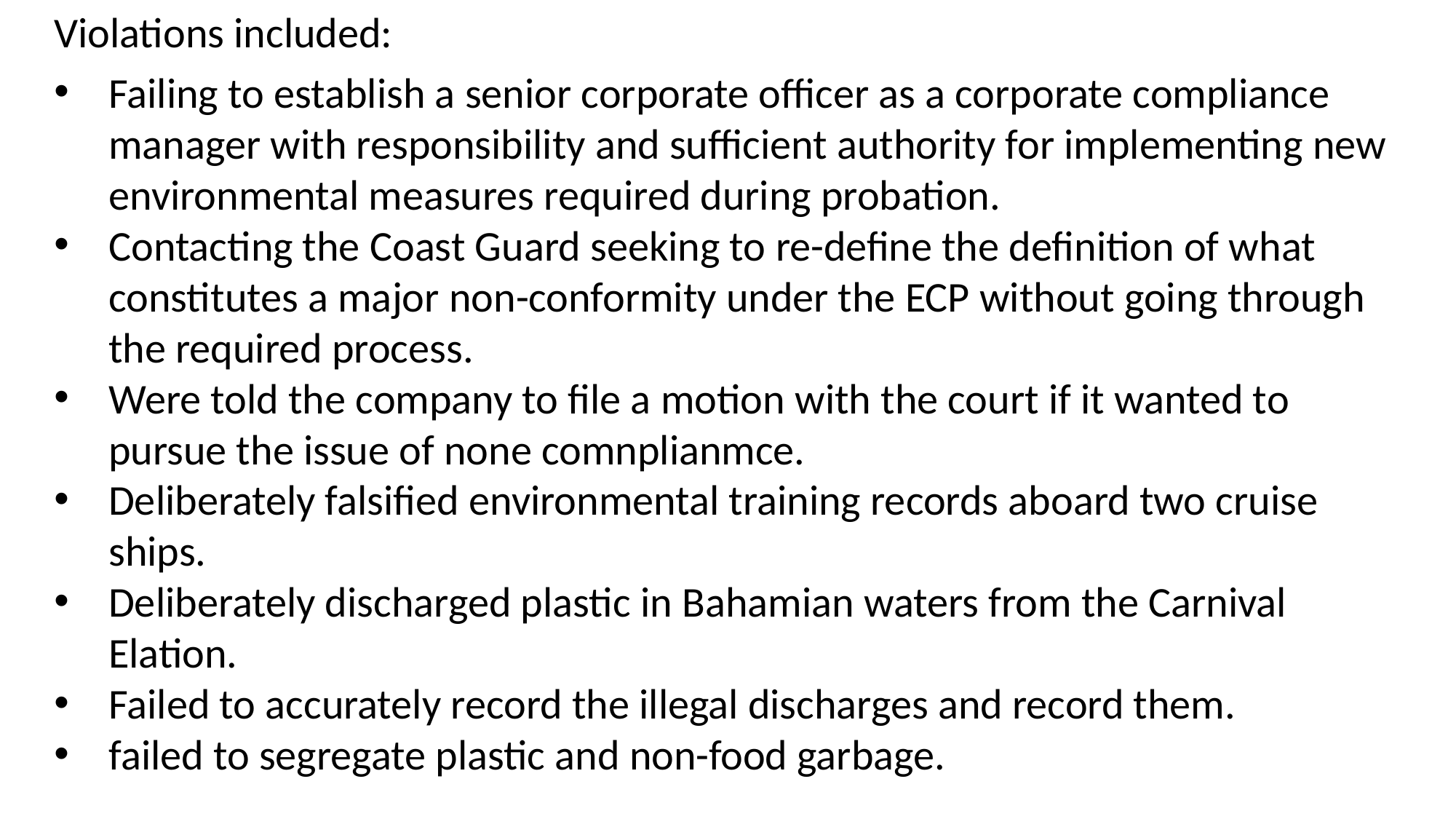

Violations included:
Failing to establish a senior corporate officer as a corporate compliance manager with responsibility and sufficient authority for implementing new environmental measures required during probation.
Contacting the Coast Guard seeking to re-define the definition of what constitutes a major non-conformity under the ECP without going through the required process.
Were told the company to file a motion with the court if it wanted to pursue the issue of none comnplianmce.
Deliberately falsified environmental training records aboard two cruise ships.
Deliberately discharged plastic in Bahamian waters from the Carnival Elation.
Failed to accurately record the illegal discharges and record them.
failed to segregate plastic and non-food garbage.